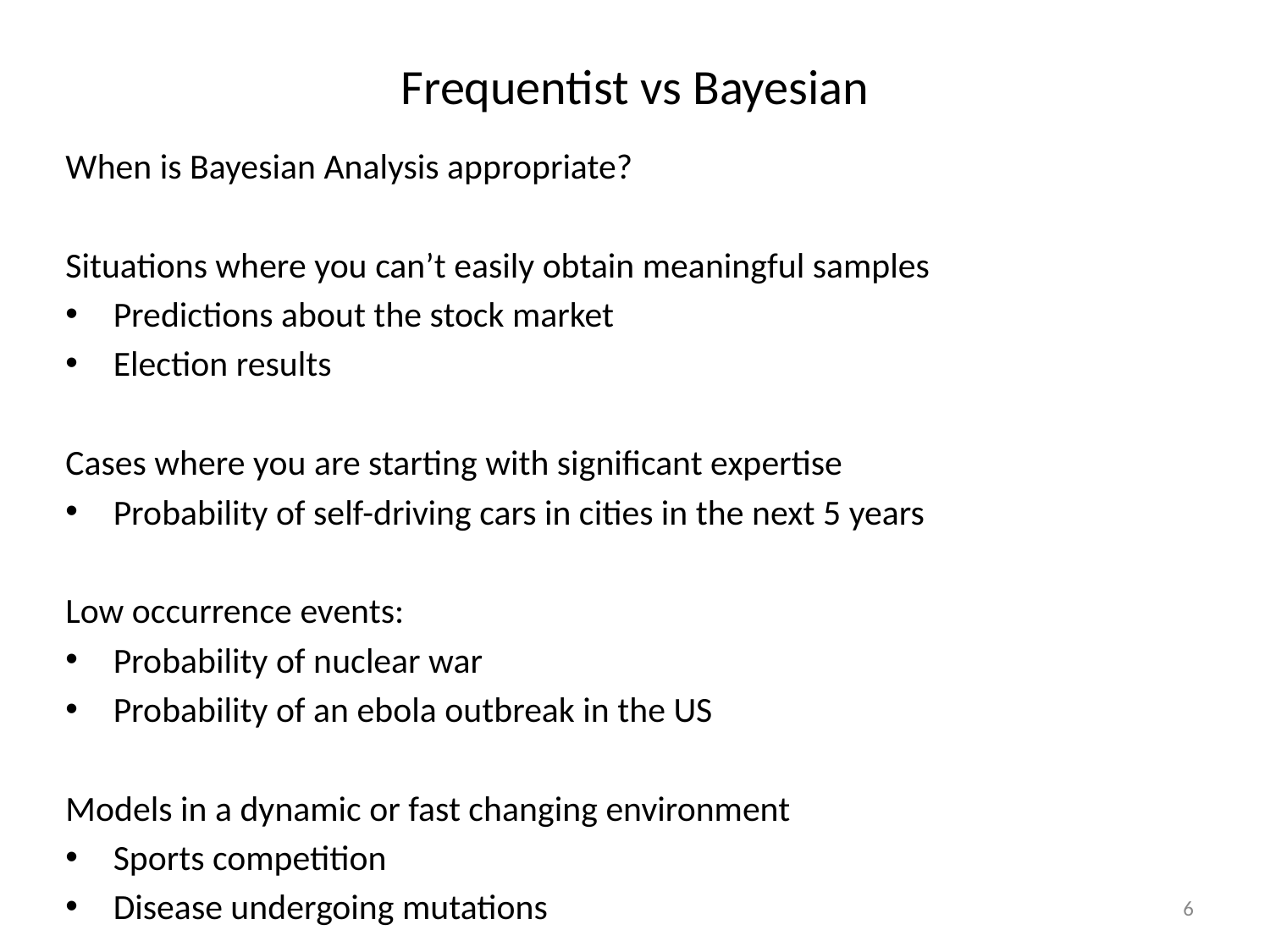

# Frequentist vs Bayesian
When is Bayesian Analysis appropriate?

Situations where you can’t easily obtain meaningful samples
Predictions about the stock market
Election results

Cases where you are starting with significant expertise
Probability of self-driving cars in cities in the next 5 years

Low occurrence events:
Probability of nuclear war
Probability of an ebola outbreak in the US

Models in a dynamic or fast changing environment
Sports competition
Disease undergoing mutations

6